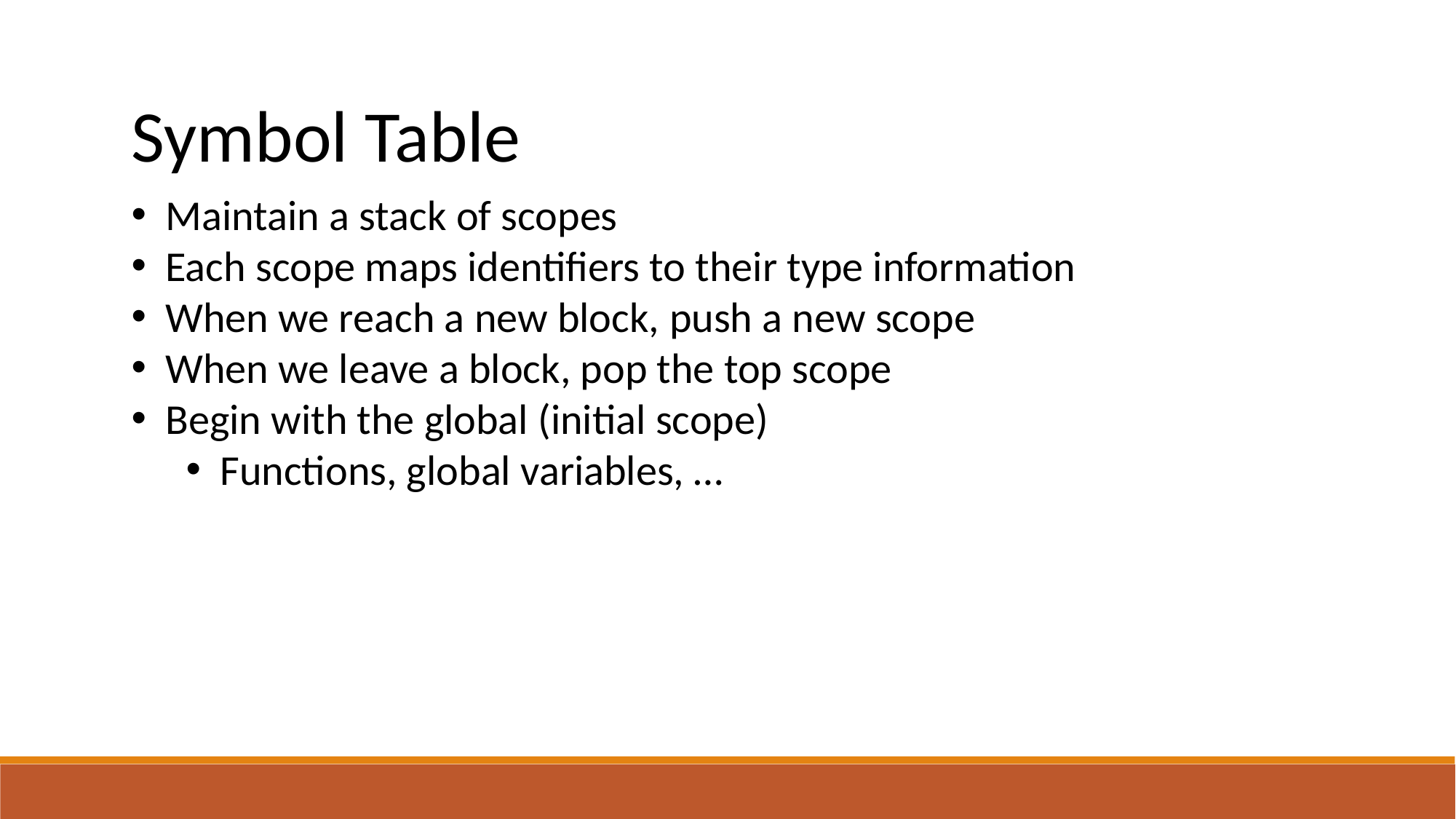

Symbol Table
Maintain a stack of scopes
Each scope maps identifiers to their type information
When we reach a new block, push a new scope
When we leave a block, pop the top scope
Begin with the global (initial scope)
Functions, global variables, …